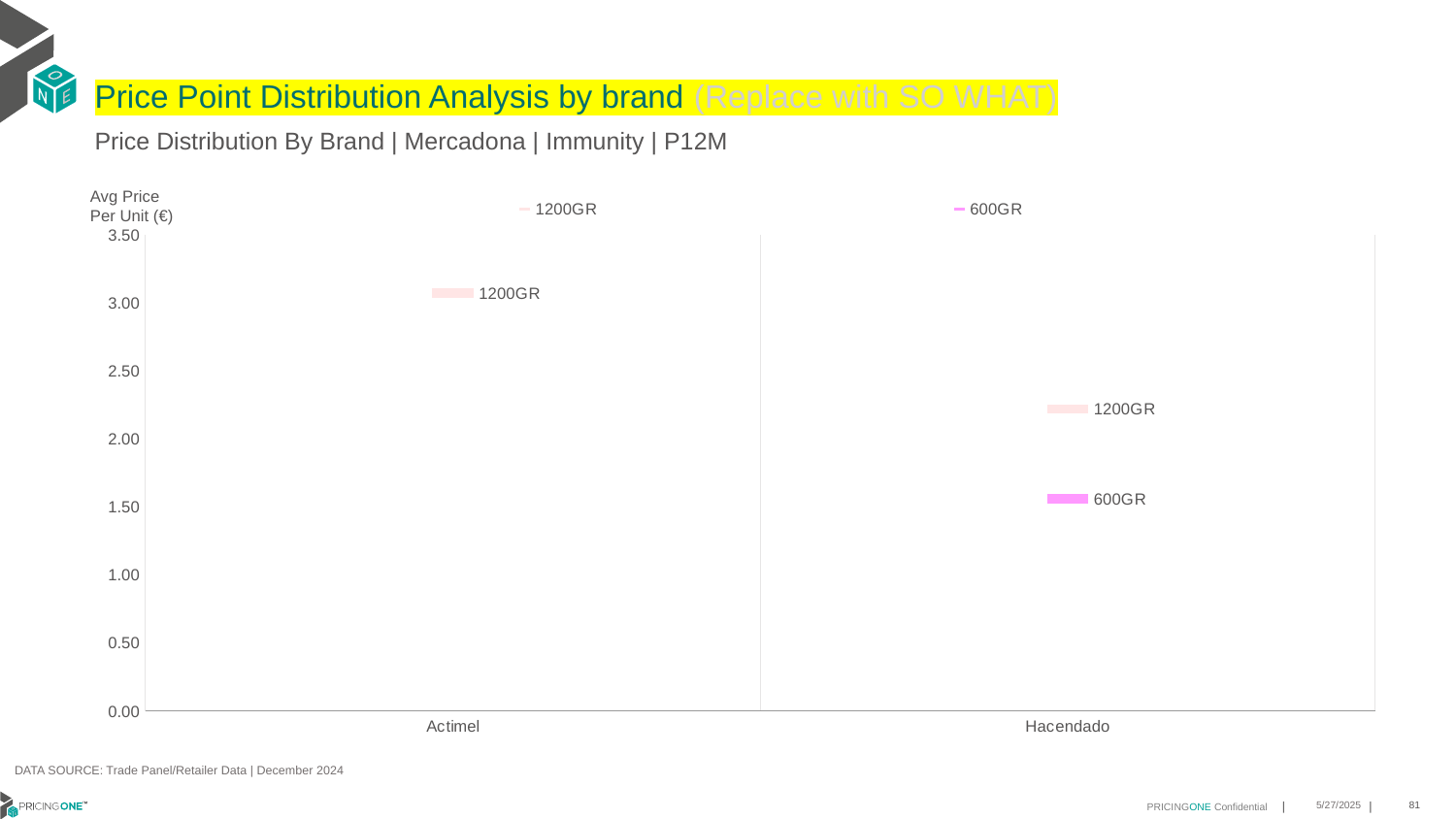

# Price Point Distribution Analysis by brand (Replace with SO WHAT)
Price Distribution By Brand | Mercadona | Immunity | P12M

### Chart

| Category | 1200GR | 600GR |
|---|---|---|
| Actimel | 3.072 | None |
| Hacendado | 2.22 | 1.56 |
Avg Price
Per Unit (€)
DATA SOURCE: Trade Panel/Retailer Data | December 2024
5/27/2025
81